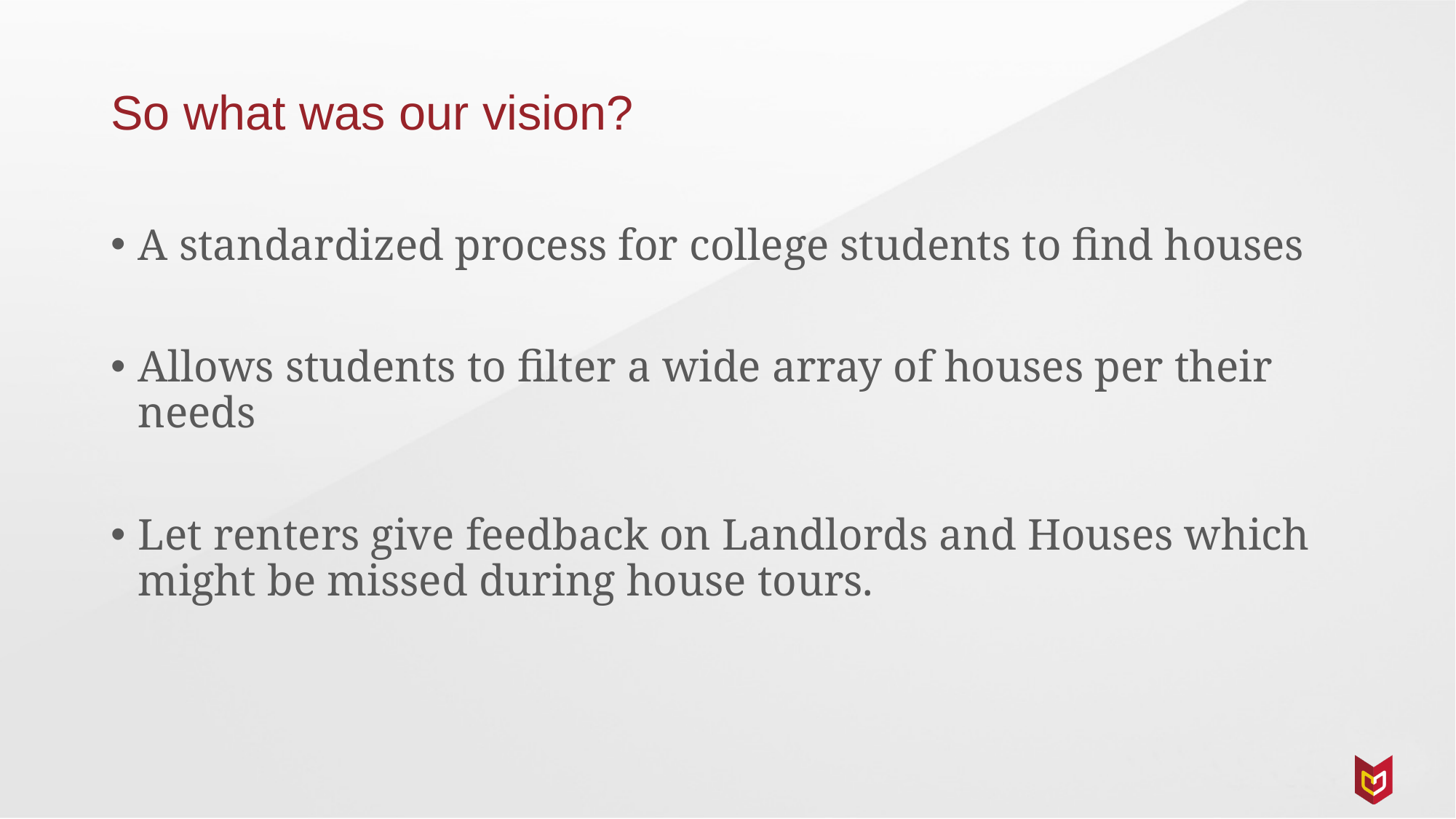

# So what was our vision?
A standardized process for college students to find houses

Allows students to filter a wide array of houses per their needs

Let renters give feedback on Landlords and Houses which might be missed during house tours.